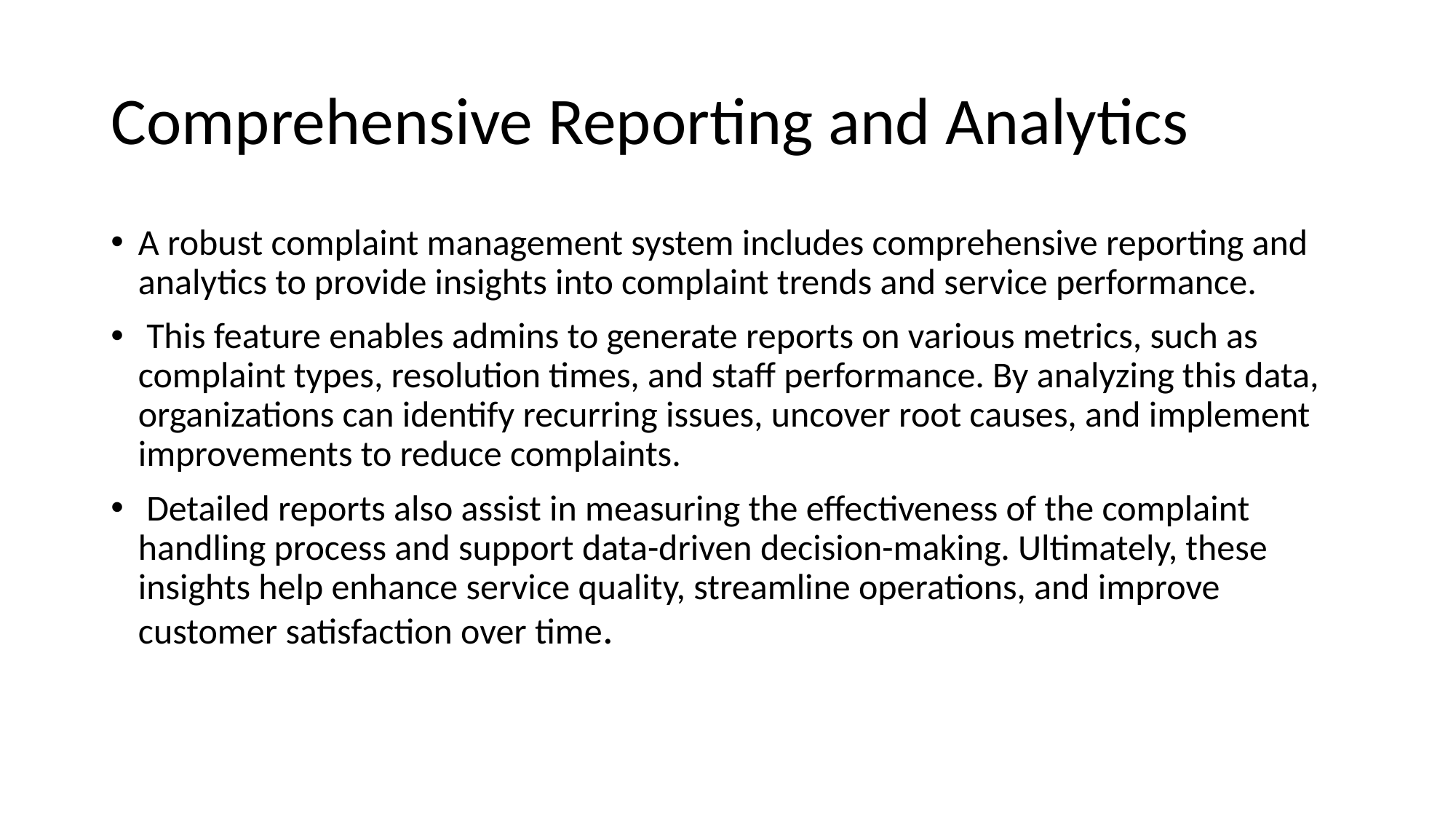

# Comprehensive Reporting and Analytics
A robust complaint management system includes comprehensive reporting and analytics to provide insights into complaint trends and service performance.
 This feature enables admins to generate reports on various metrics, such as complaint types, resolution times, and staff performance. By analyzing this data, organizations can identify recurring issues, uncover root causes, and implement improvements to reduce complaints.
 Detailed reports also assist in measuring the effectiveness of the complaint handling process and support data-driven decision-making. Ultimately, these insights help enhance service quality, streamline operations, and improve customer satisfaction over time.